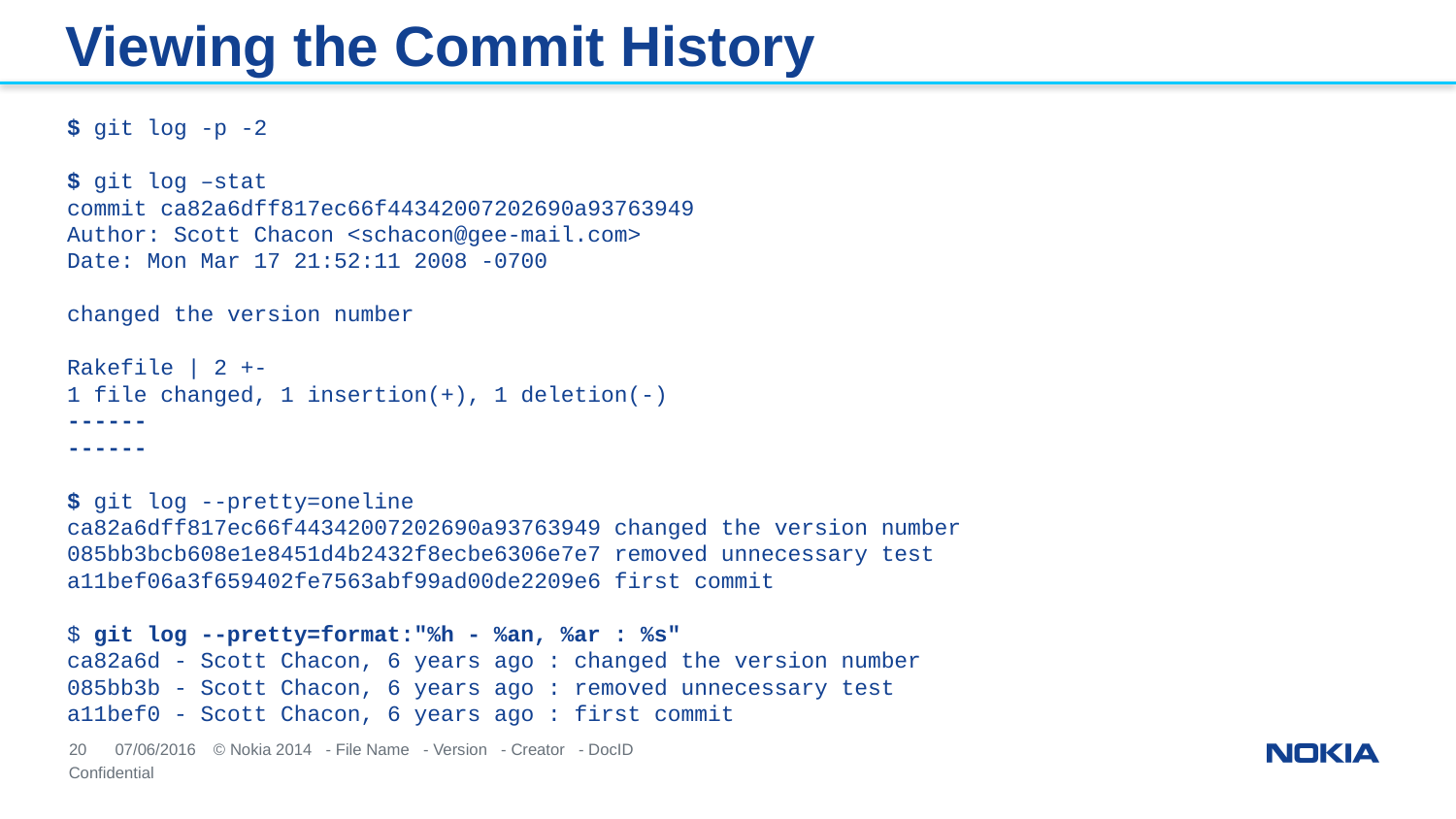

Viewing the Commit History
$ git log -p -2

$ git log –stat
commit ca82a6dff817ec66f44342007202690a93763949
Author: Scott Chacon <schacon@gee-mail.com>
Date: Mon Mar 17 21:52:11 2008 -0700

changed the version number

Rakefile | 2 +-
1 file changed, 1 insertion(+), 1 deletion(-)
------
------

$ git log --pretty=oneline
ca82a6dff817ec66f44342007202690a93763949 changed the version number
085bb3bcb608e1e8451d4b2432f8ecbe6306e7e7 removed unnecessary test
a11bef06a3f659402fe7563abf99ad00de2209e6 first commit

$ git log --pretty=format:"%h - %an, %ar : %s"
ca82a6d - Scott Chacon, 6 years ago : changed the version number
085bb3b - Scott Chacon, 6 years ago : removed unnecessary test
a11bef0 - Scott Chacon, 6 years ago : first commit